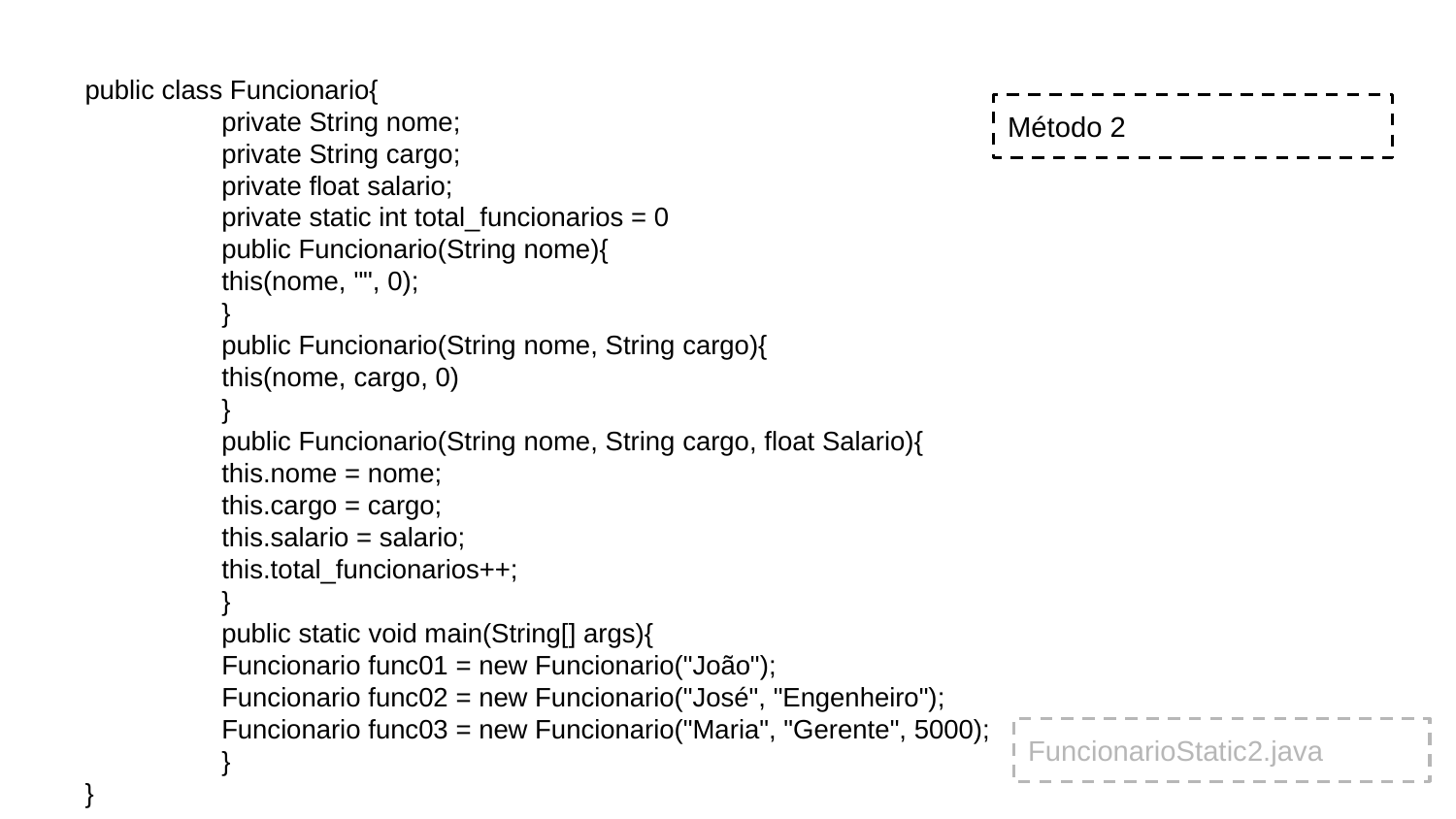

public class Funcionario{
	private String nome;
	private String cargo;
	private float salario;
	private static int total_funcionarios = 0
	public Funcionario(String nome){
		this(nome, "", 0);
	}
	public Funcionario(String nome, String cargo){
		this(nome, cargo, 0)
	}
	public Funcionario(String nome, String cargo, float Salario){
		this.nome = nome;
		this.cargo = cargo;
		this.salario = salario;
		this.total_funcionarios++;
	}
	public static void main(String[] args){
		Funcionario func01 = new Funcionario("João");
		Funcionario func02 = new Funcionario("José", "Engenheiro");
		Funcionario func03 = new Funcionario("Maria", "Gerente", 5000);
	}
}
Método 2
FuncionarioStatic2.java